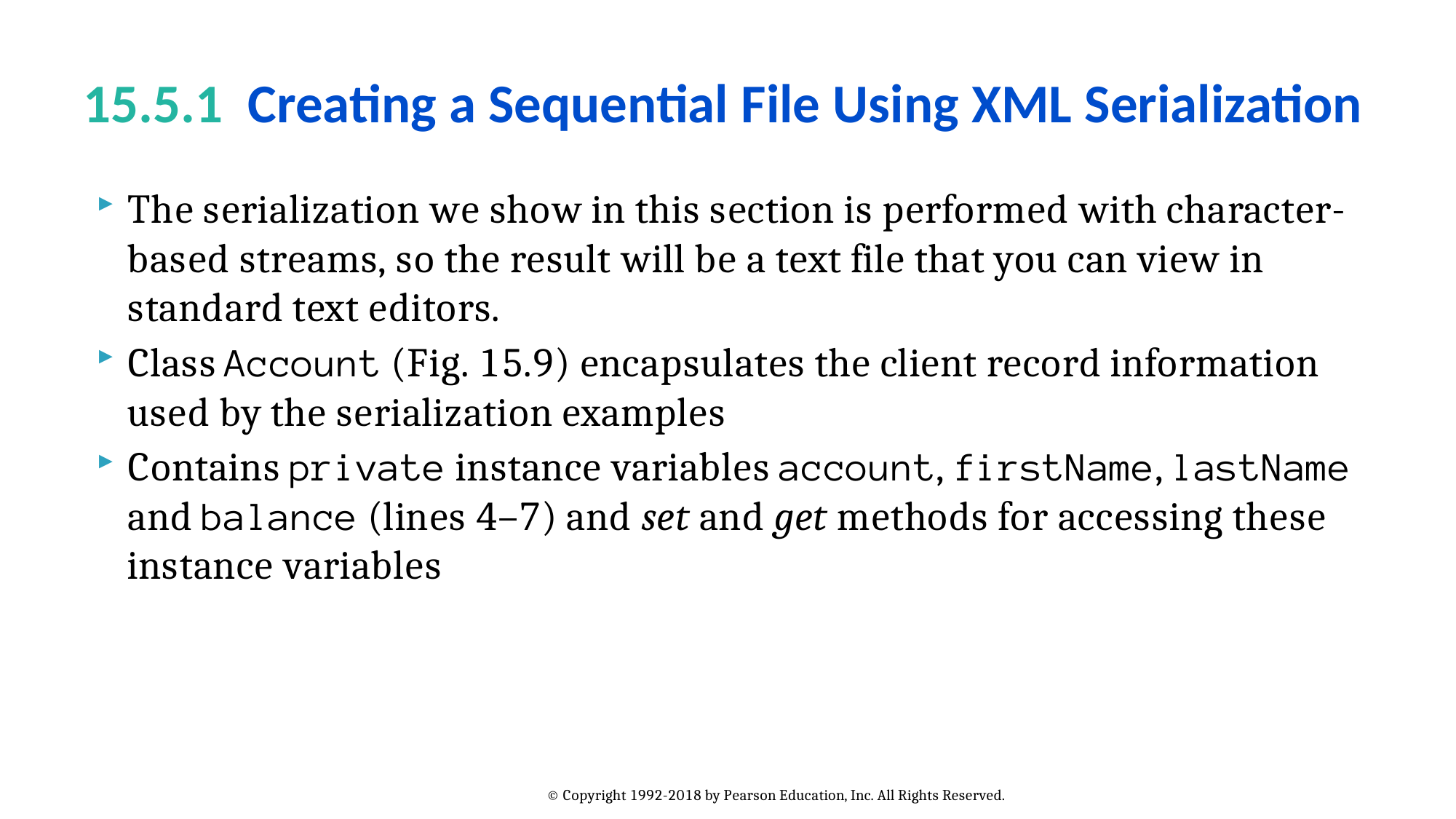

# 15.5.1  Creating a Sequential File Using XML Serialization
The serialization we show in this section is performed with character-based streams, so the result will be a text file that you can view in standard text editors.
Class Account (Fig. 15.9) encapsulates the client record information used by the serialization examples
Contains private instance variables account, firstName, lastName and balance (lines 4–7) and set and get methods for accessing these instance variables
© Copyright 1992-2018 by Pearson Education, Inc. All Rights Reserved.